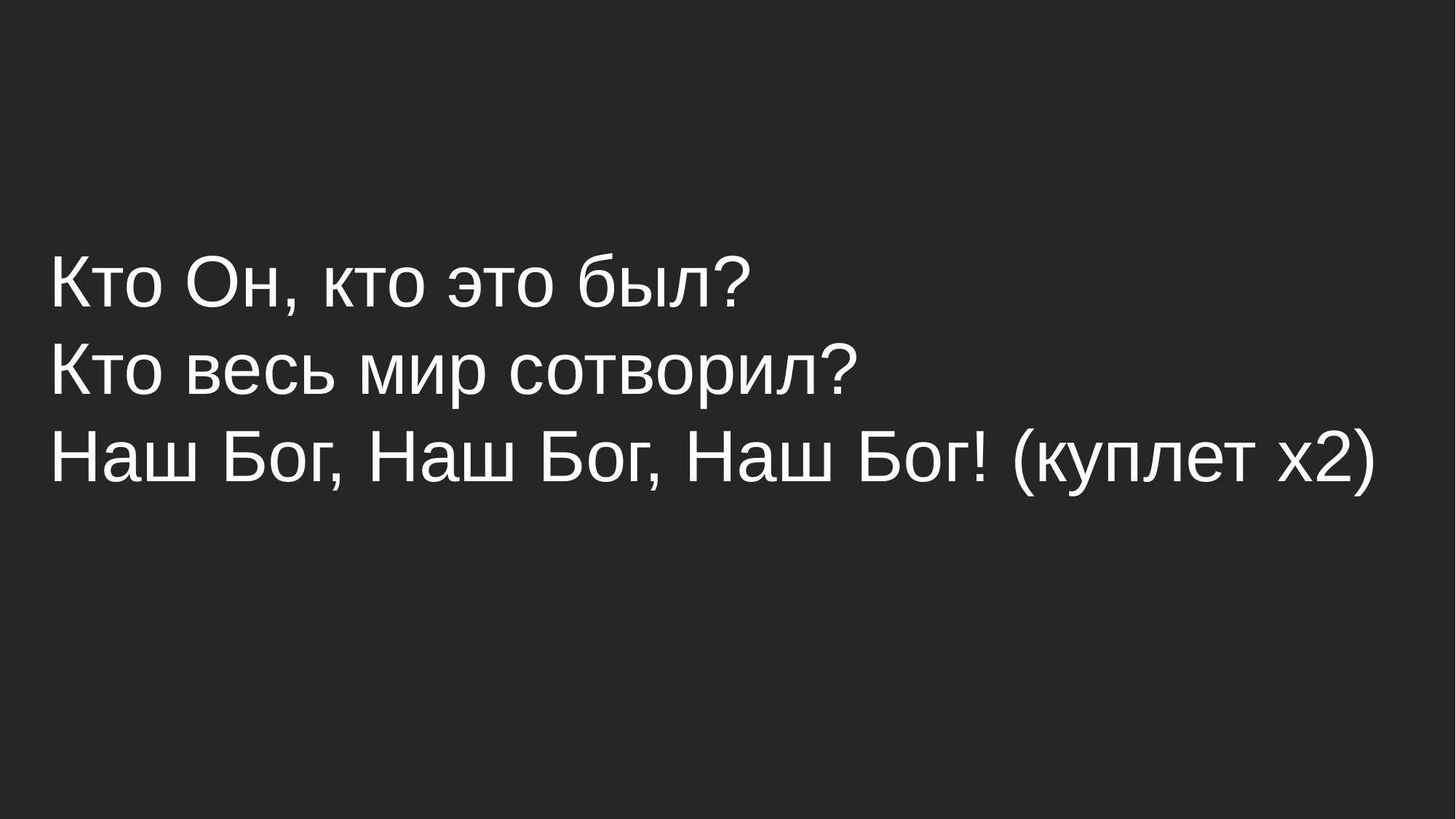

Кто Он, кто это был?
Кто весь мир сотворил?
Наш Бог, Наш Бог, Наш Бог! (куплет х2)